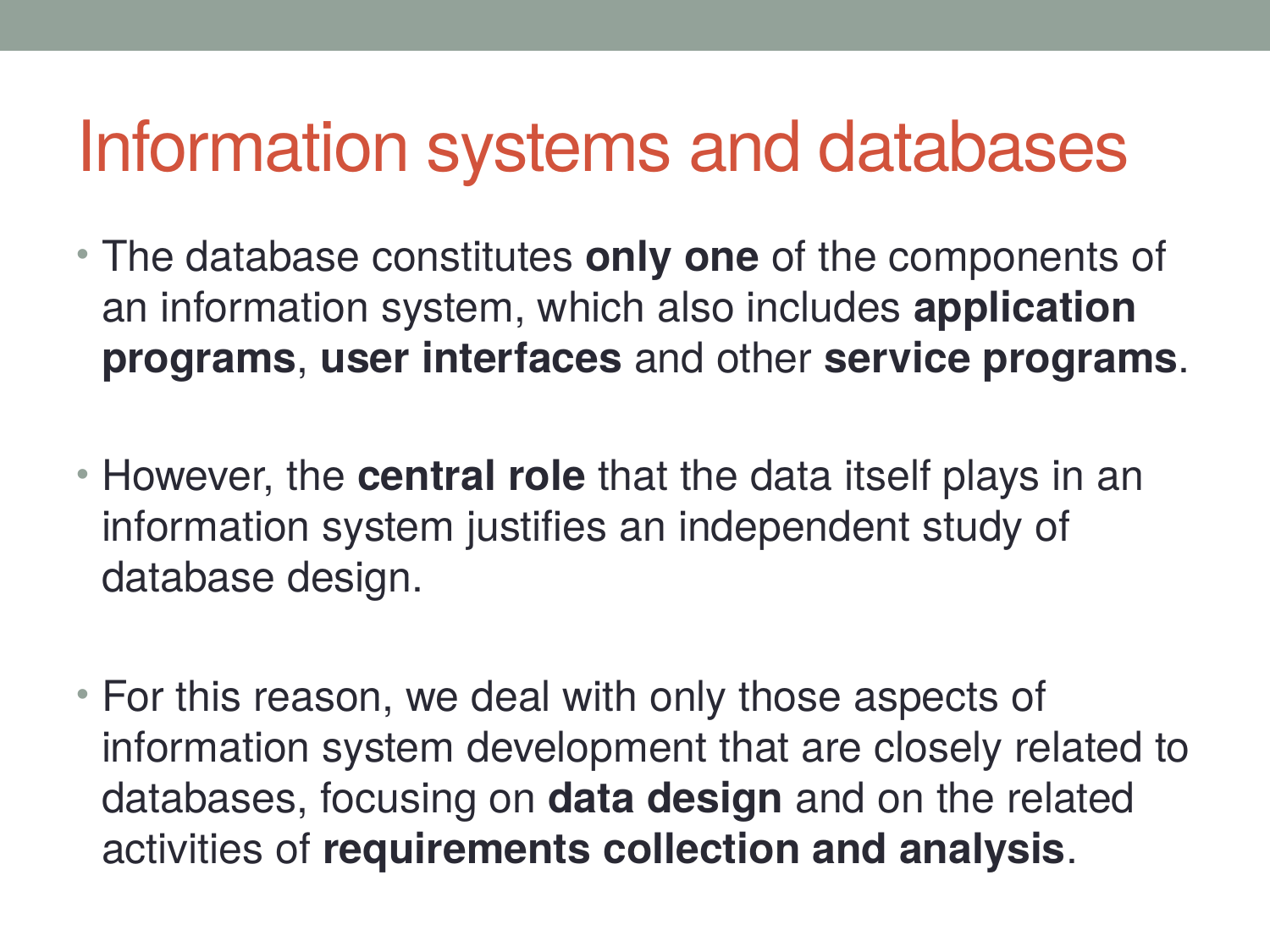

# Information systems and databases
The database constitutes only one of the components of an information system, which also includes application programs, user interfaces and other service programs.

However, the central role that the data itself plays in an information system justifies an independent study of database design.

For this reason, we deal with only those aspects of information system development that are closely related to databases, focusing on data design and on the related activities of requirements collection and analysis.